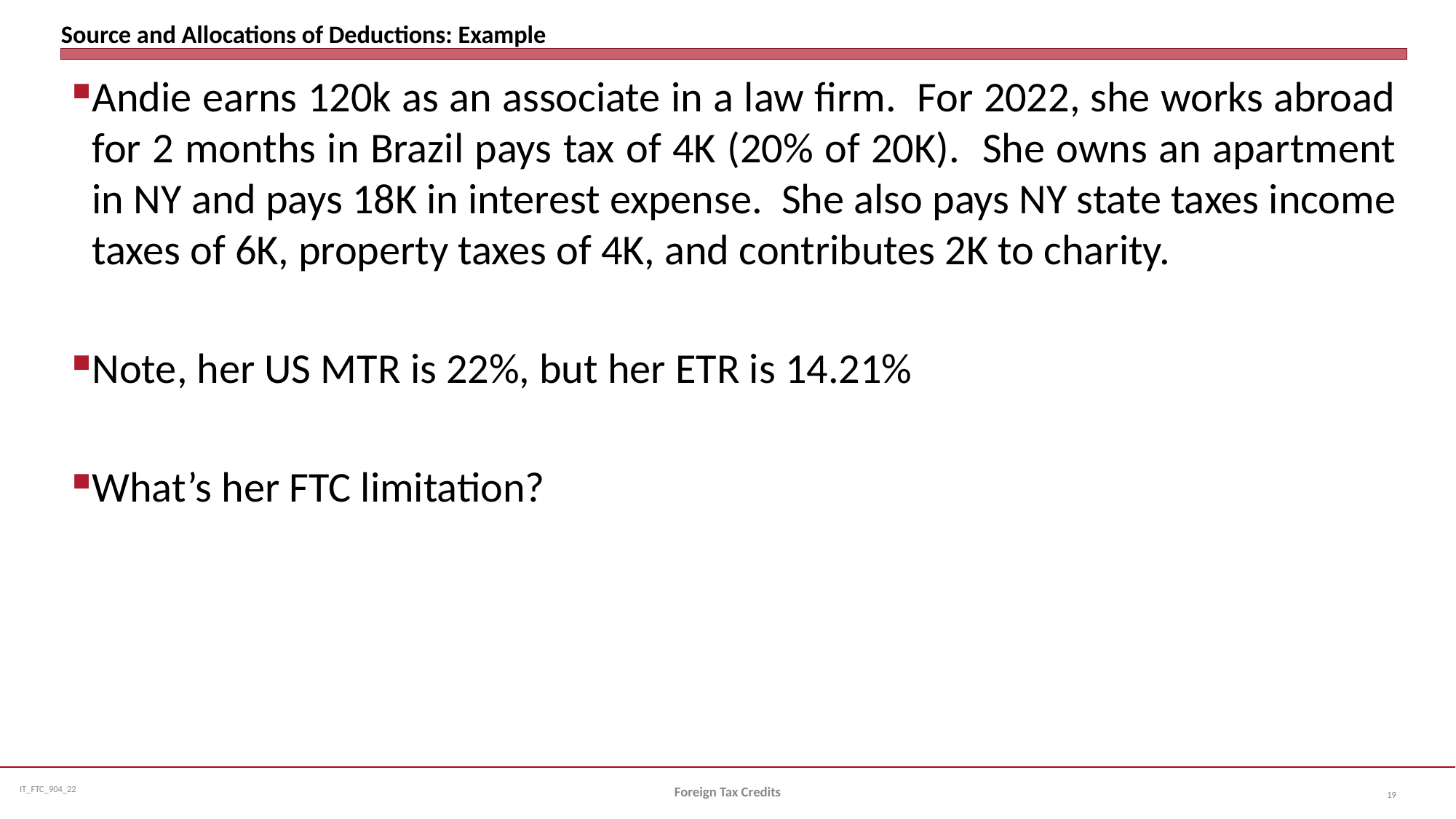

# Source and Allocations of Deductions: Example
Andie earns 120k as an associate in a law firm.  For 2022, she works abroad for 2 months in Brazil pays tax of 4K (20% of 20K).  She owns an apartment in NY and pays 18K in interest expense.  She also pays NY state taxes income taxes of 6K, property taxes of 4K, and contributes 2K to charity.

Note, her US MTR is 22%, but her ETR is 14.21%

What’s her FTC limitation?

Foreign Tax Credits
19